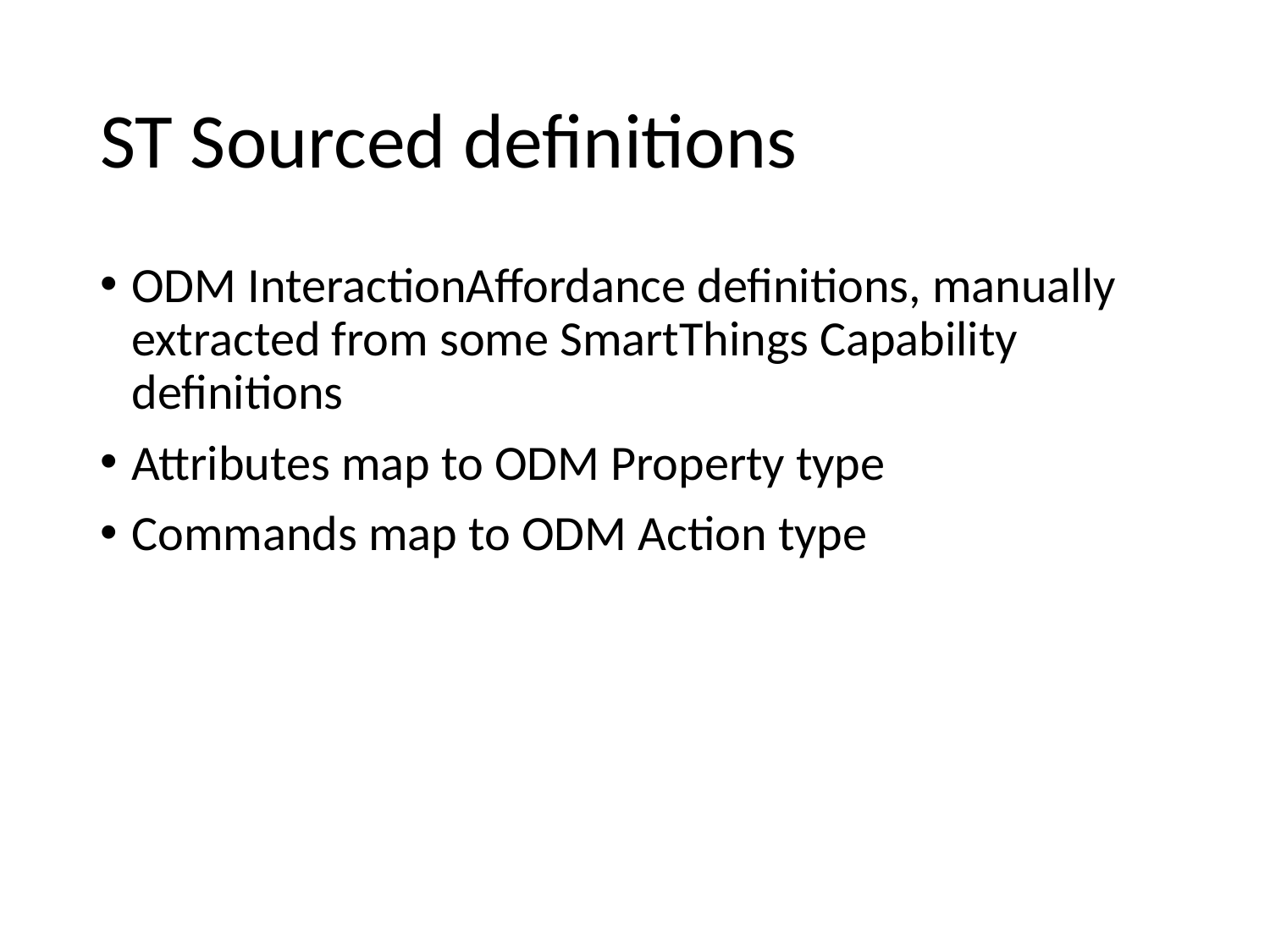

# ST Sourced definitions
ODM InteractionAffordance definitions, manually extracted from some SmartThings Capability definitions
Attributes map to ODM Property type
Commands map to ODM Action type